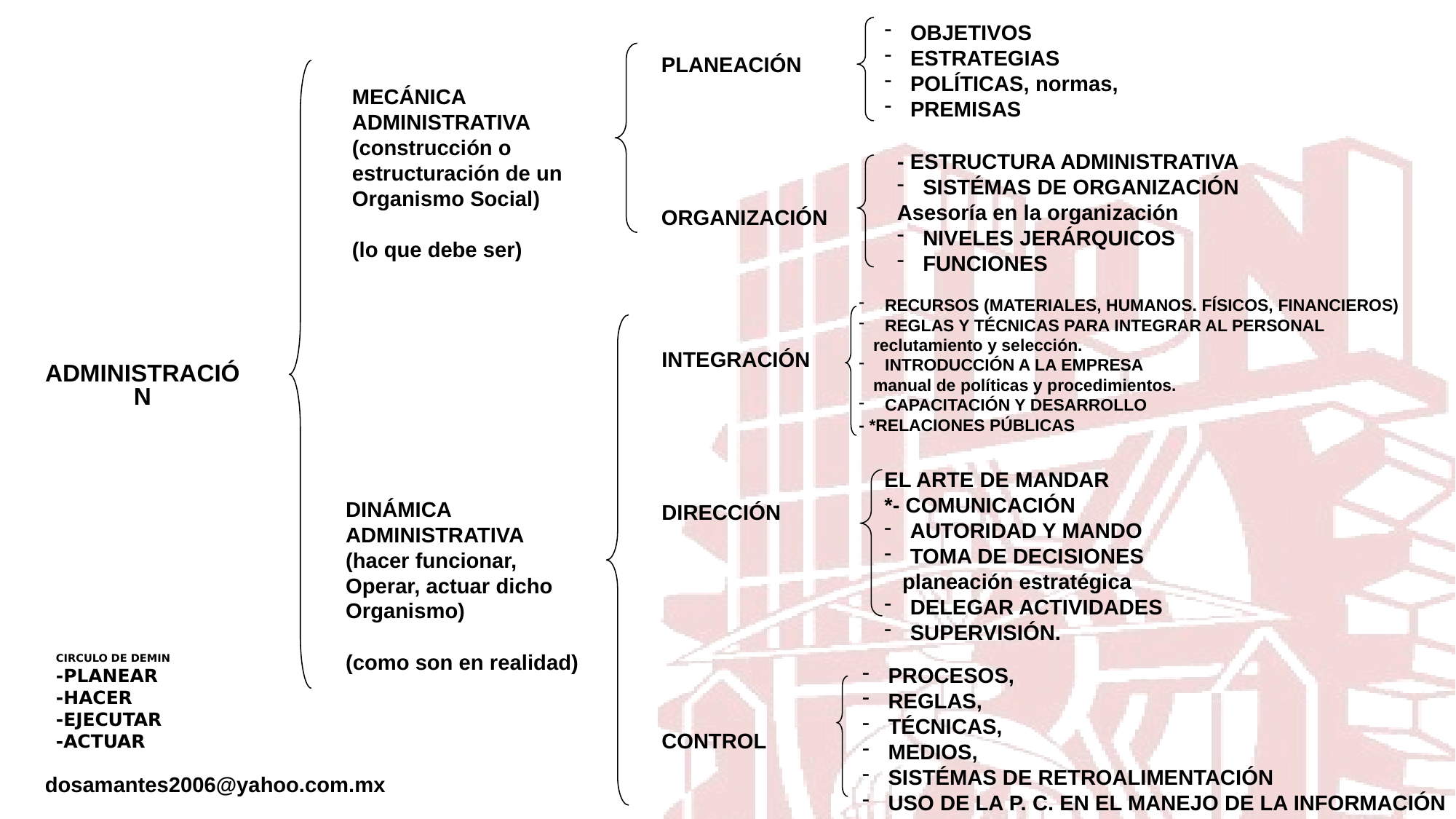

OBJETIVOS
ESTRATEGIAS
POLÍTICAS, normas,
PREMISAS

PLANEACIÓN

ORGANIZACIÓN

MECÁNICA
ADMINISTRATIVA
(construcción o
estructuración de un
Organismo Social)

(lo que debe ser)
- ESTRUCTURA ADMINISTRATIVA
SISTÉMAS DE ORGANIZACIÓN
Asesoría en la organización
NIVELES JERÁRQUICOS
FUNCIONES

RECURSOS (MATERIALES, HUMANOS. FÍSICOS, FINANCIEROS)
REGLAS Y TÉCNICAS PARA INTEGRAR AL PERSONAL
   reclutamiento y selección.
INTRODUCCIÓN A LA EMPRESA
   manual de políticas y procedimientos.
CAPACITACIÓN Y DESARROLLO
- *RELACIONES PÚBLICAS

INTEGRACIÓN

DIRECCIÓN

CONTROL
ADMINISTRACIÓN
EL ARTE DE MANDAR
*- COMUNICACIÓN
AUTORIDAD Y MANDO
TOMA DE DECISIONES
   planeación estratégica
DELEGAR ACTIVIDADES
SUPERVISIÓN.

DINÁMICA
ADMINISTRATIVA
(hacer funcionar,
Operar, actuar dicho
Organismo)

(como son en realidad)
CIRCULO DE DEMIN
-PLANEAR
-HACER
-EJECUTAR
-ACTUAR
PROCESOS,
REGLAS,
TÉCNICAS,
MEDIOS,
SISTÉMAS DE RETROALIMENTACIÓN
USO DE LA P. C. EN EL MANEJO DE LA INFORMACIÓN

dosamantes2006@yahoo.com.mx